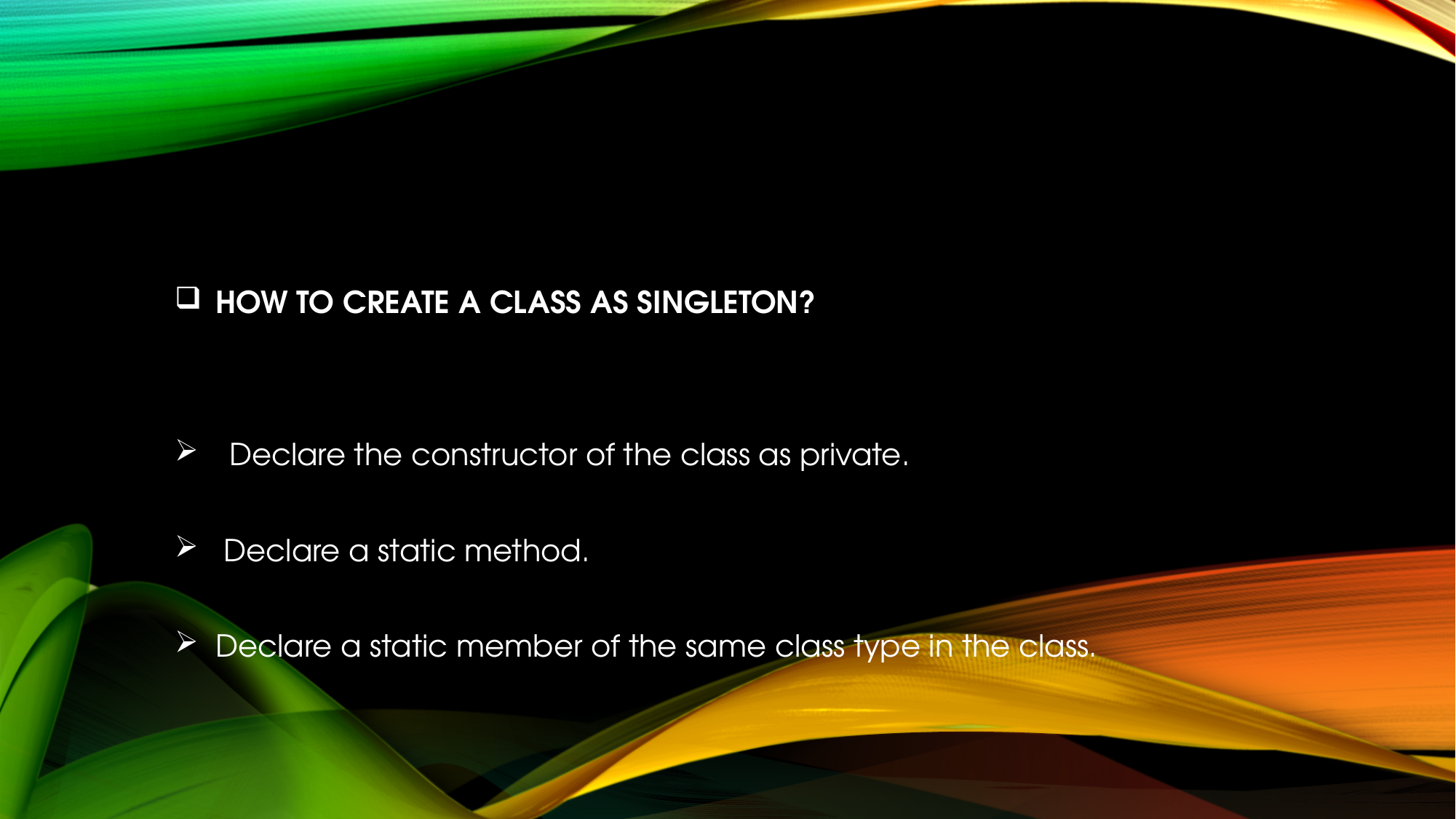

# How to create a class as singleton?
Declare the constructor of the class as private.

 Declare a static method.

Declare a static member of the same class type in the class.